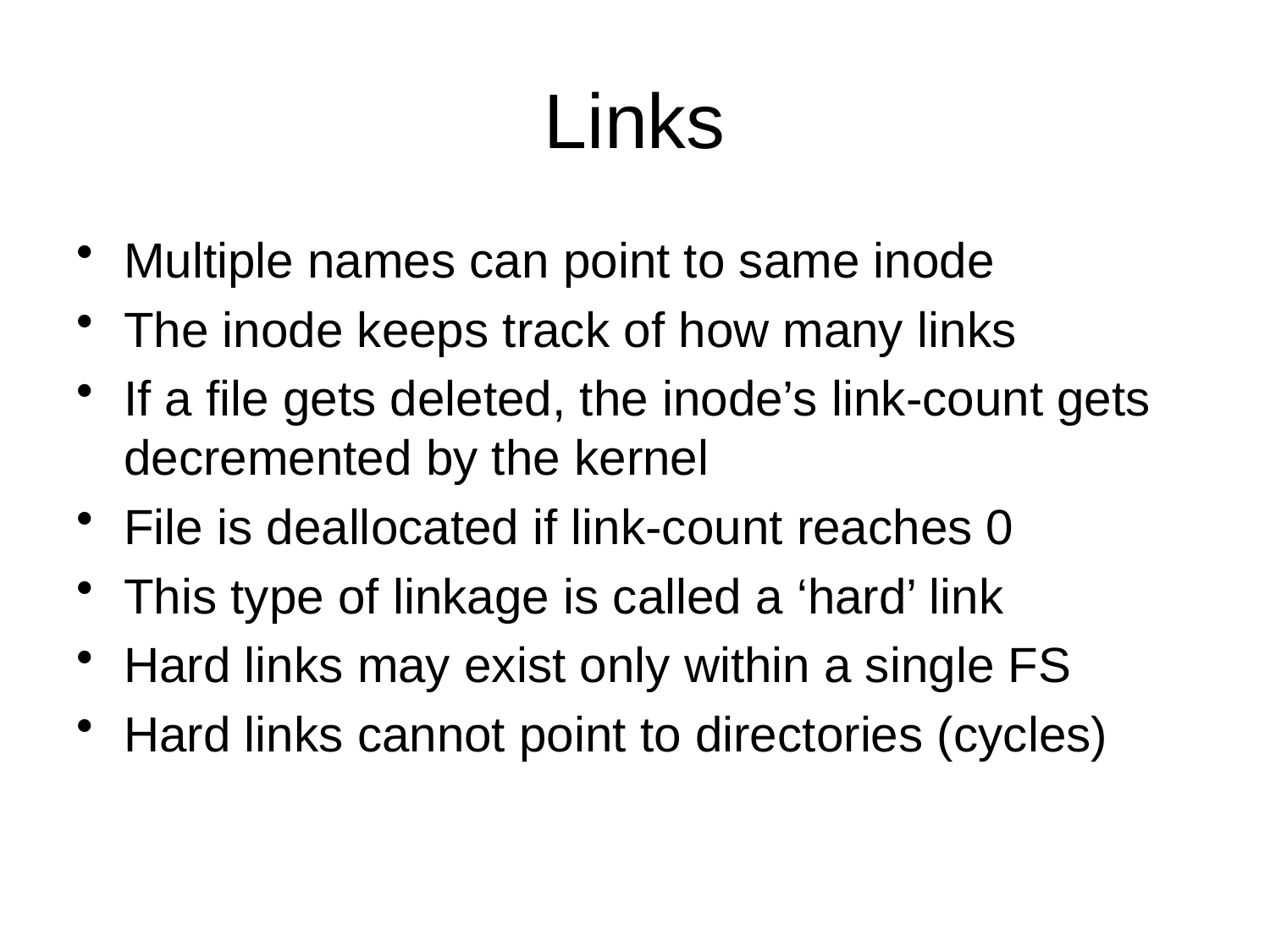

# Links
Multiple names can point to same inode
The inode keeps track of how many links
If a file gets deleted, the inode’s link-count gets decremented by the kernel
File is deallocated if link-count reaches 0
This type of linkage is called a ‘hard’ link
Hard links may exist only within a single FS
Hard links cannot point to directories (cycles)